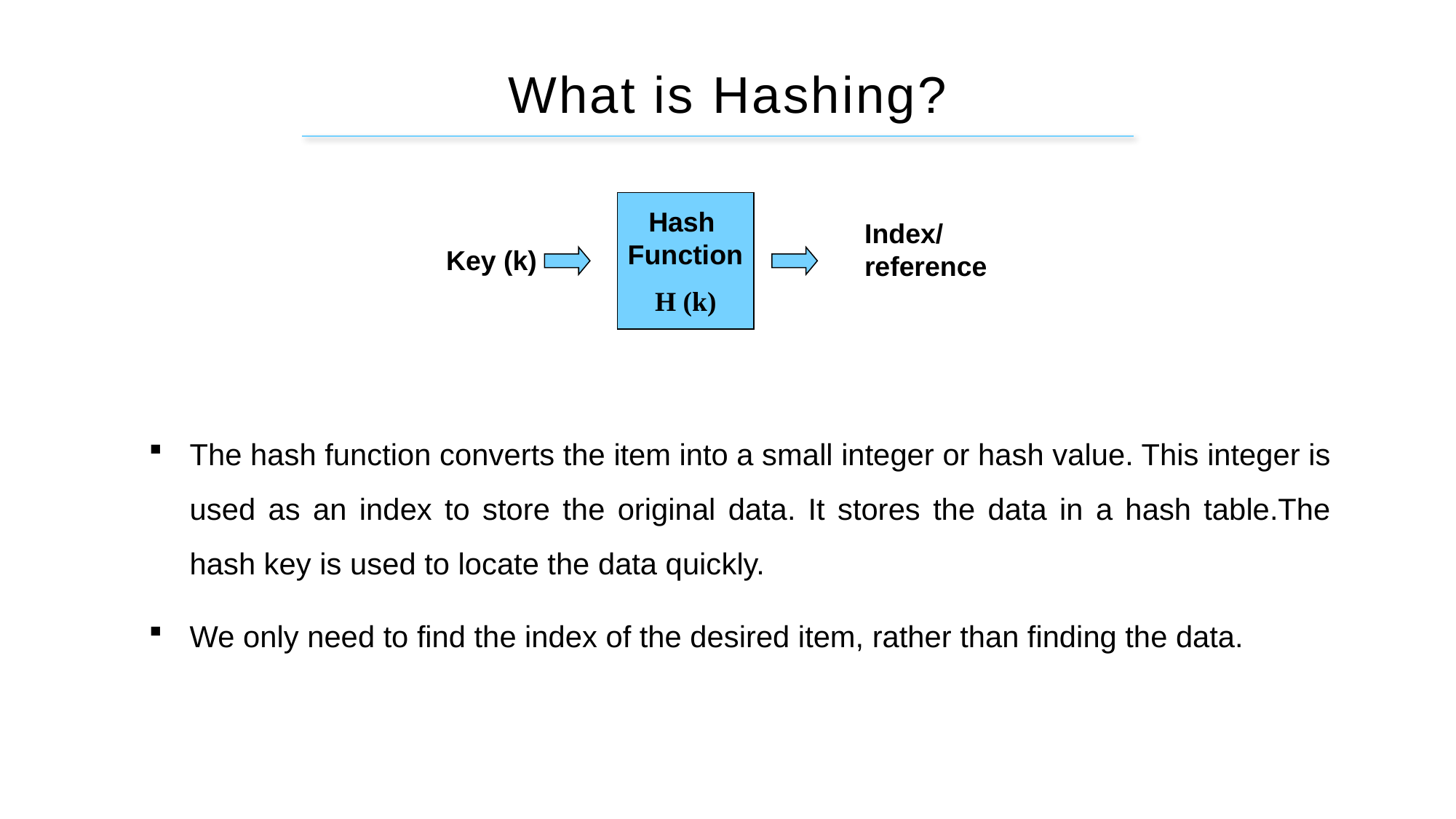

# What is Hashing?
Hash
Function
H (k)
Index/ reference
Key (k)

The hash function converts the item into a small integer or hash value. This integer is used as an index to store the original data. It stores the data in a hash table.The hash key is used to locate the data quickly.
We only need to find the index of the desired item, rather than finding the data.